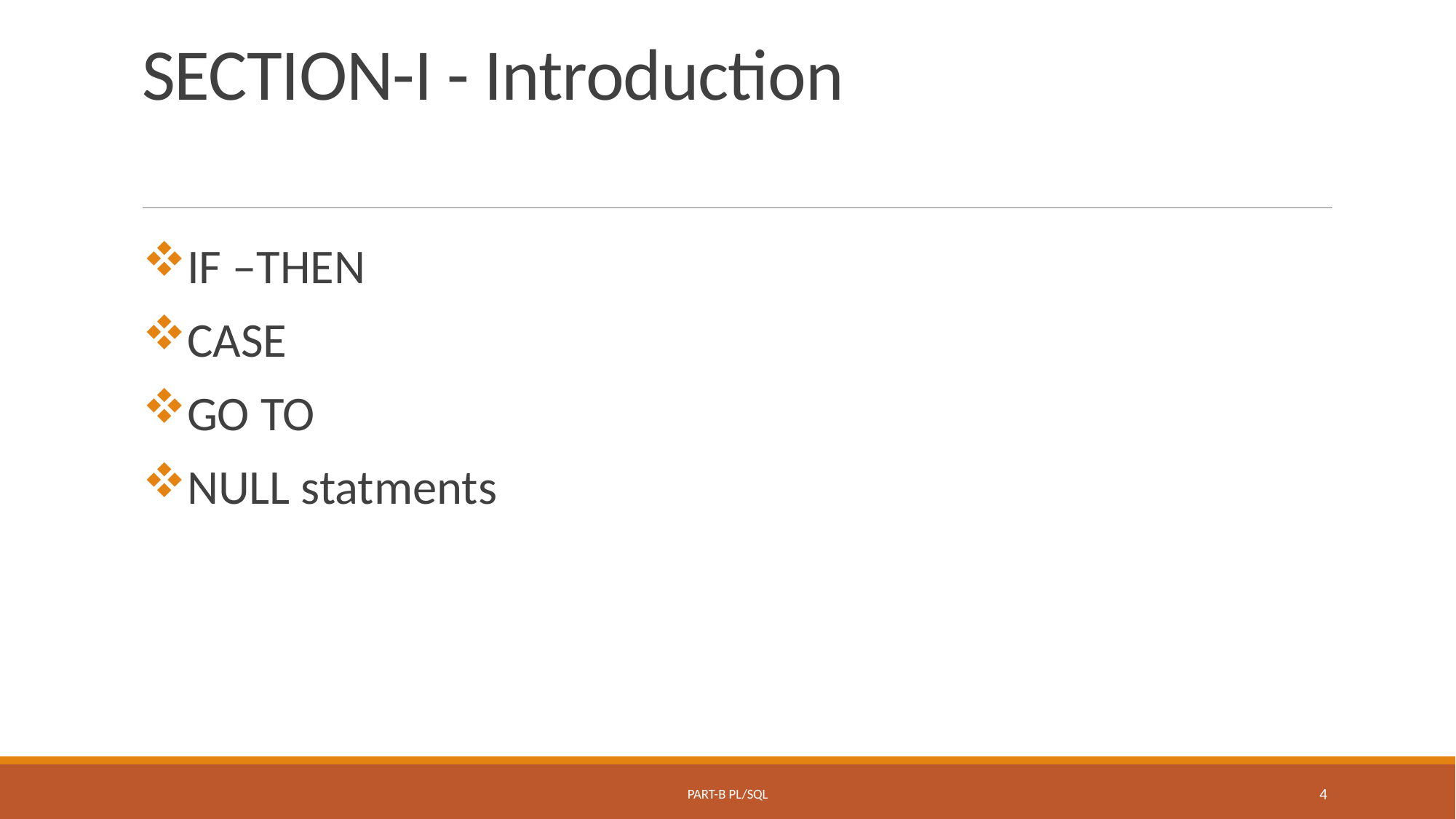

# SECTION-I - Introduction
IF –THEN
CASE
GO TO
NULL statments
Part-B PL/SQL
4